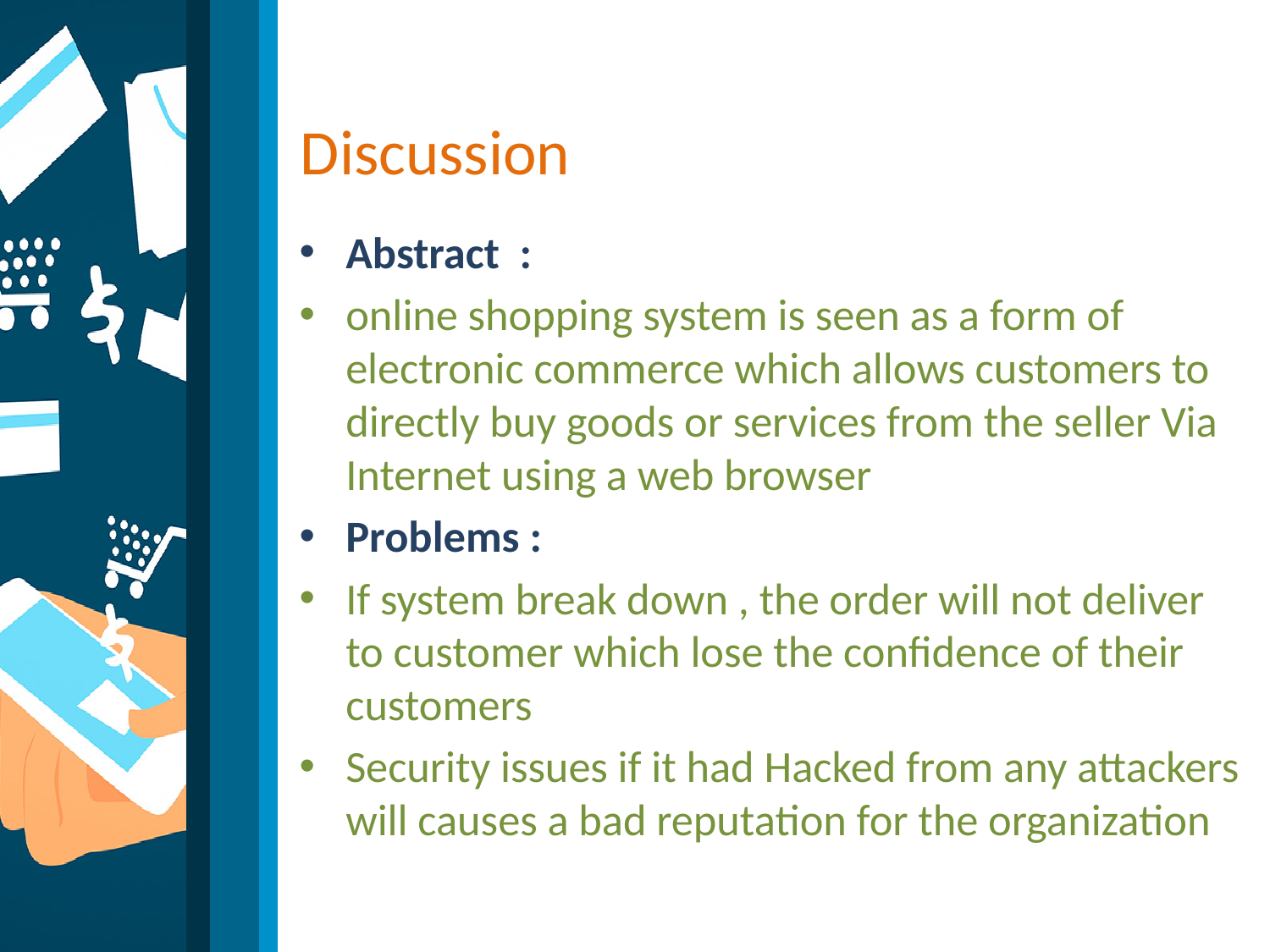

# Discussion
Abstract  :
online shopping system is seen as a form of electronic commerce which allows customers to directly buy goods or services from the seller Via Internet using a web browser
Problems :
If system break down , the order will not deliver to customer which lose the confidence of their customers
Security issues if it had Hacked from any attackers will causes a bad reputation for the organization